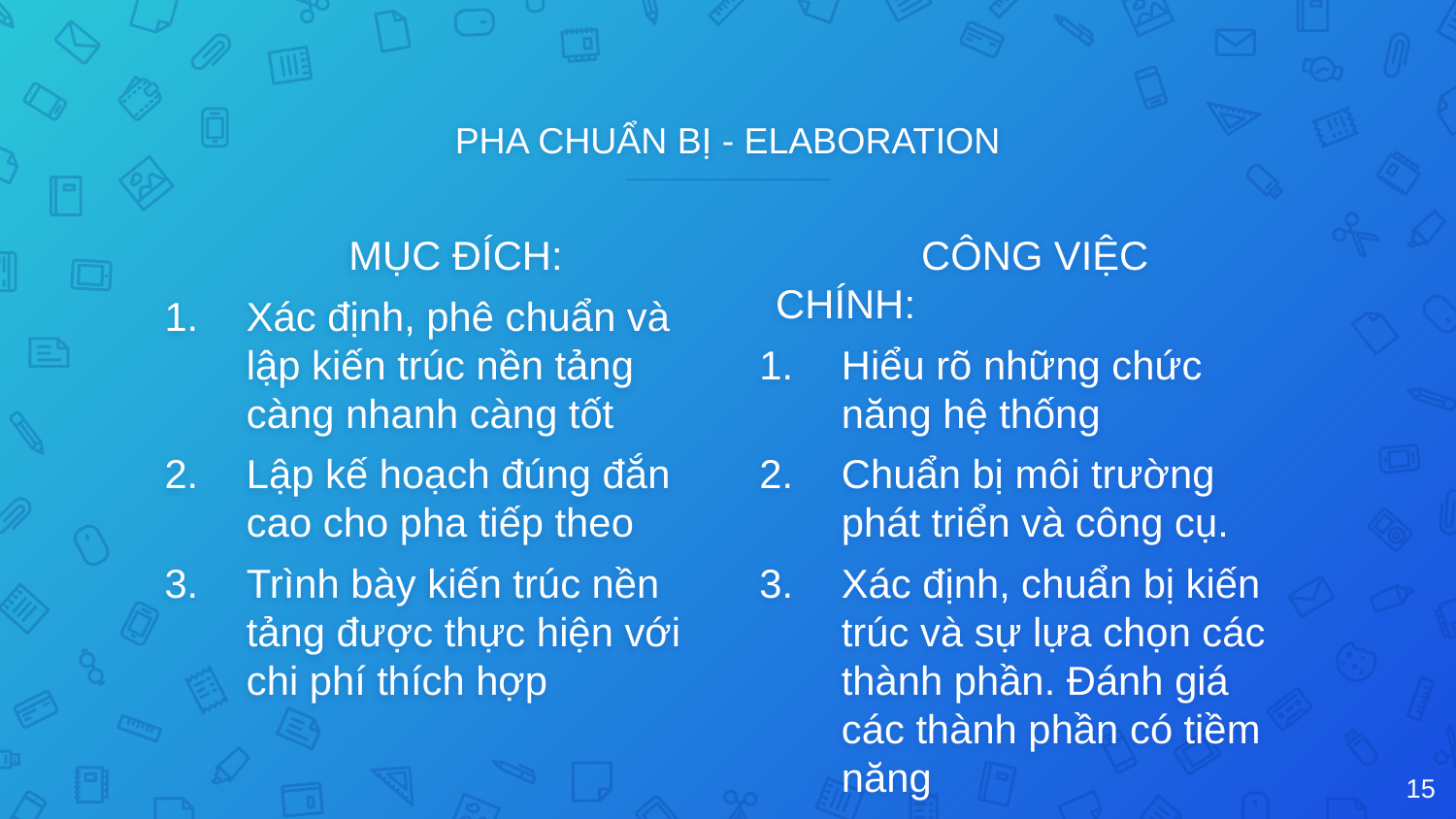

# PHA CHUẨN BỊ - ELABORATION
	  MỤC ĐÍCH:
Xác định, phê chuẩn và lập kiến trúc nền tảng càng nhanh càng tốt
Lập kế hoạch đúng đắn cao cho pha tiếp theo
Trình bày kiến trúc nền tảng được thực hiện với chi phí thích hợp
	CÔNG VIỆC CHÍNH:
Hiểu rõ những chức năng hệ thống
Chuẩn bị môi trường phát triển và công cụ.
Xác định, chuẩn bị kiến trúc và sự lựa chọn các thành phần. Đánh giá các thành phần có tiềm năng

15